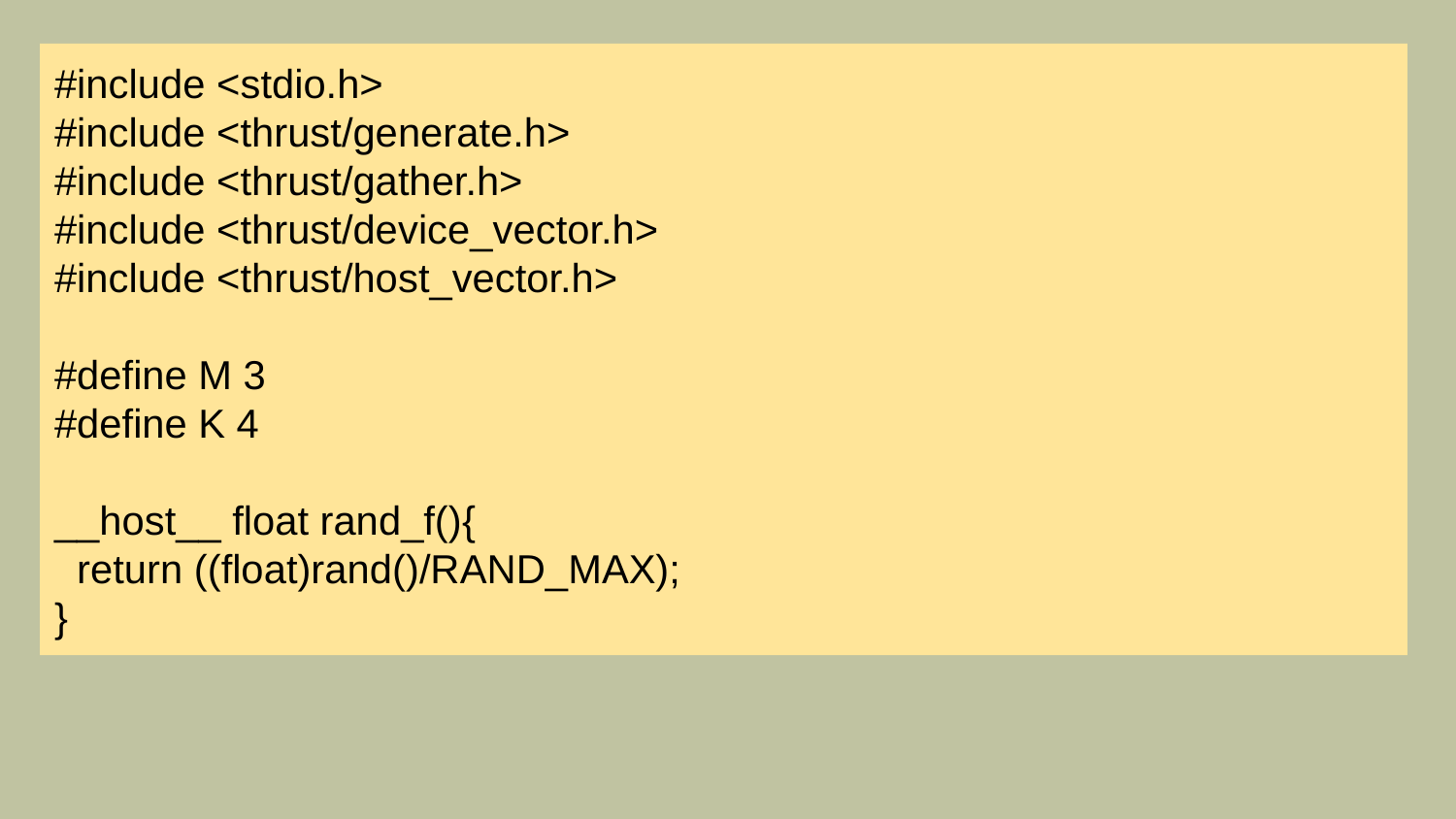

#include <stdio.h>
#include <thrust/generate.h>
#include <thrust/gather.h>
#include <thrust/device_vector.h>
#include <thrust/host_vector.h>

#define M 3
#define K 4

__host__ float rand_f(){
  return ((float)rand()/RAND_MAX);
}